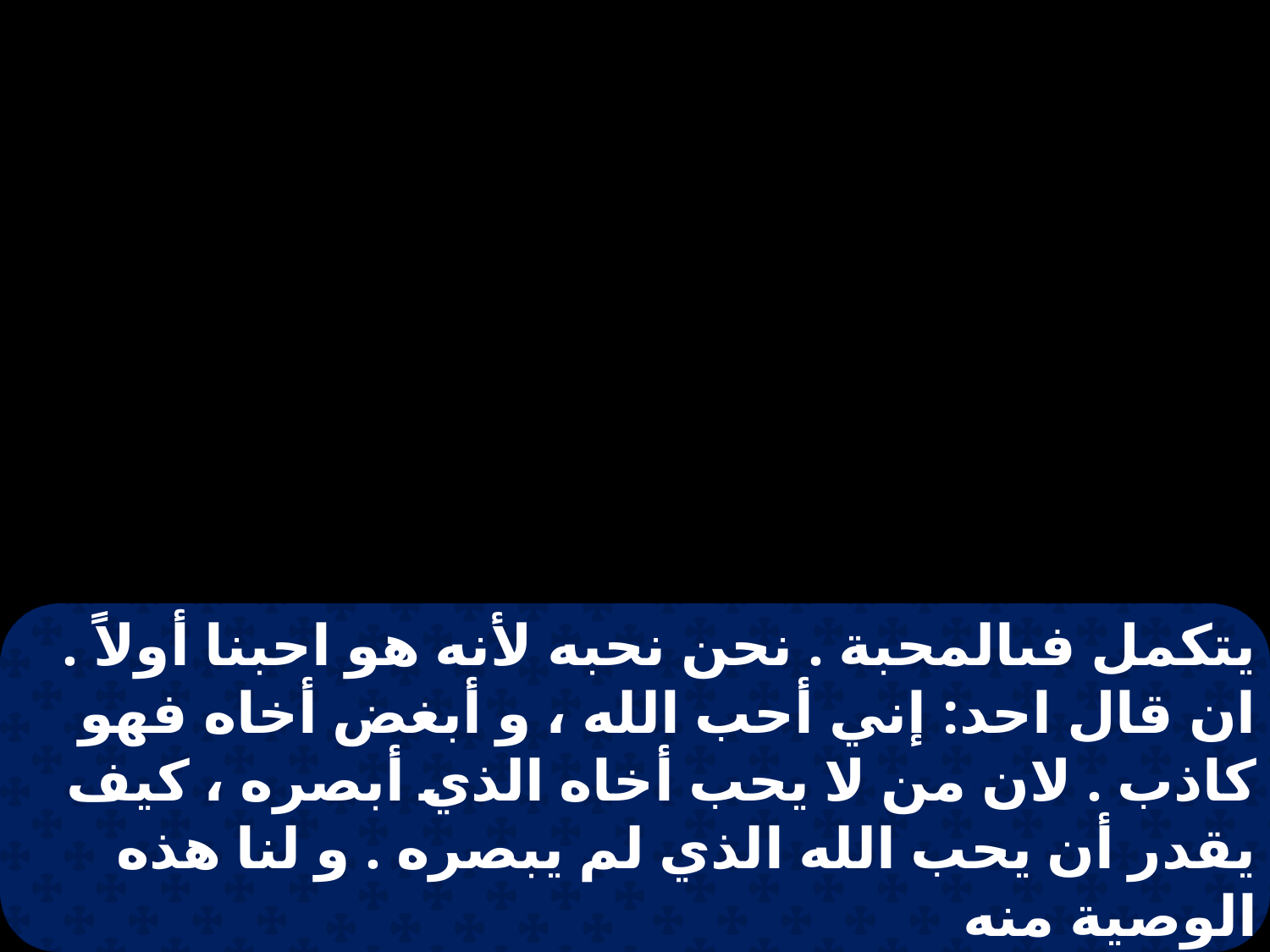

يتكمل فىالمحبة . نحن نحبه لأنه هو احبنا أولاً . ان قال احد: إني أحب الله ، و أبغض أخاه فهو كاذب . لان من لا يحب أخاه الذي أبصره ، كيف يقدر أن يحب الله الذي لم يبصره . و لنا هذه الوصية منه